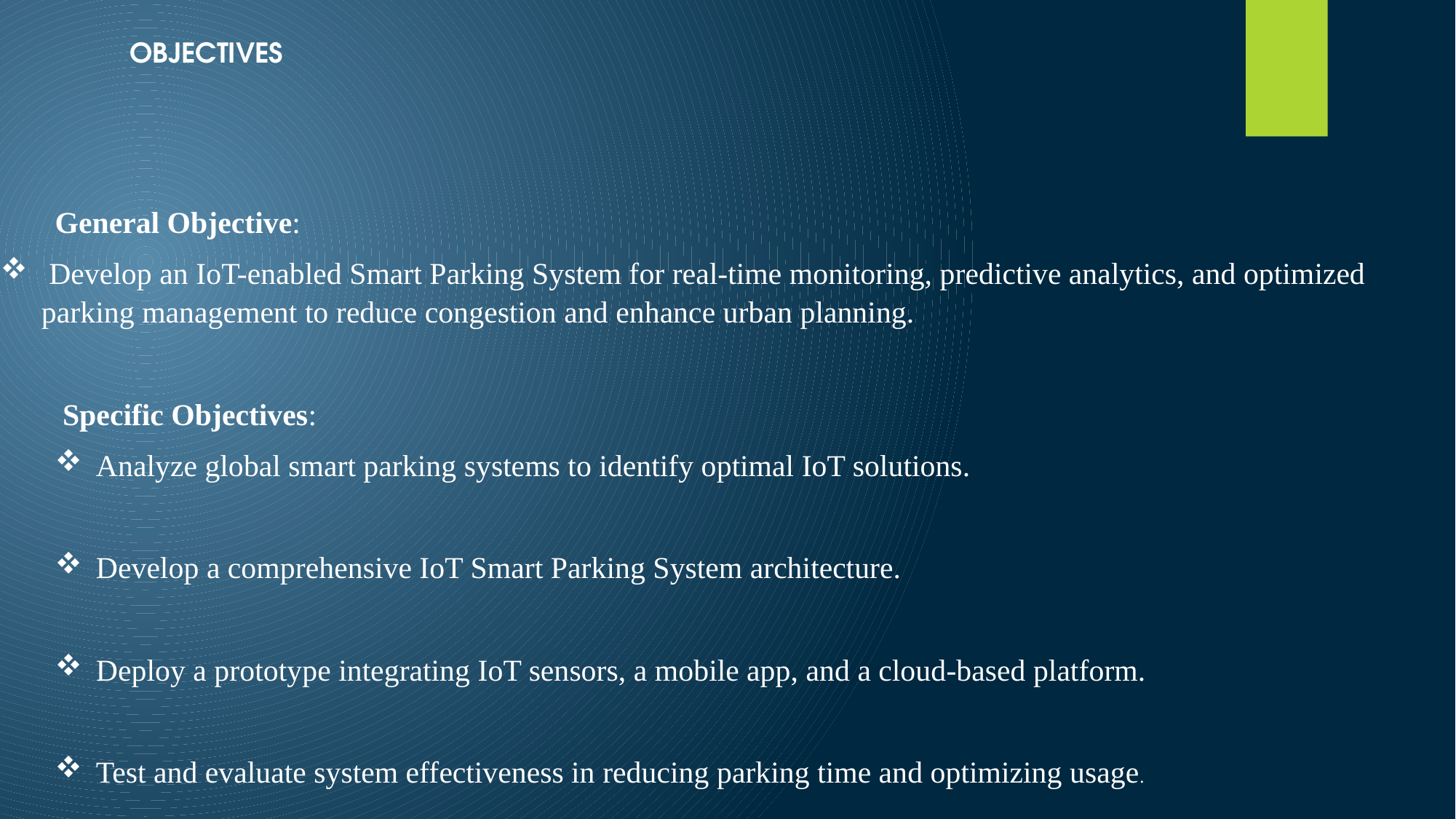

OBJECTIVES
General Objective:
 Develop an IoT-enabled Smart Parking System for real-time monitoring, predictive analytics, and optimized parking management to reduce congestion and enhance urban planning.

 Specific Objectives:
Analyze global smart parking systems to identify optimal IoT solutions.

Develop a comprehensive IoT Smart Parking System architecture.

Deploy a prototype integrating IoT sensors, a mobile app, and a cloud-based platform.

Test and evaluate system effectiveness in reducing parking time and optimizing usage.